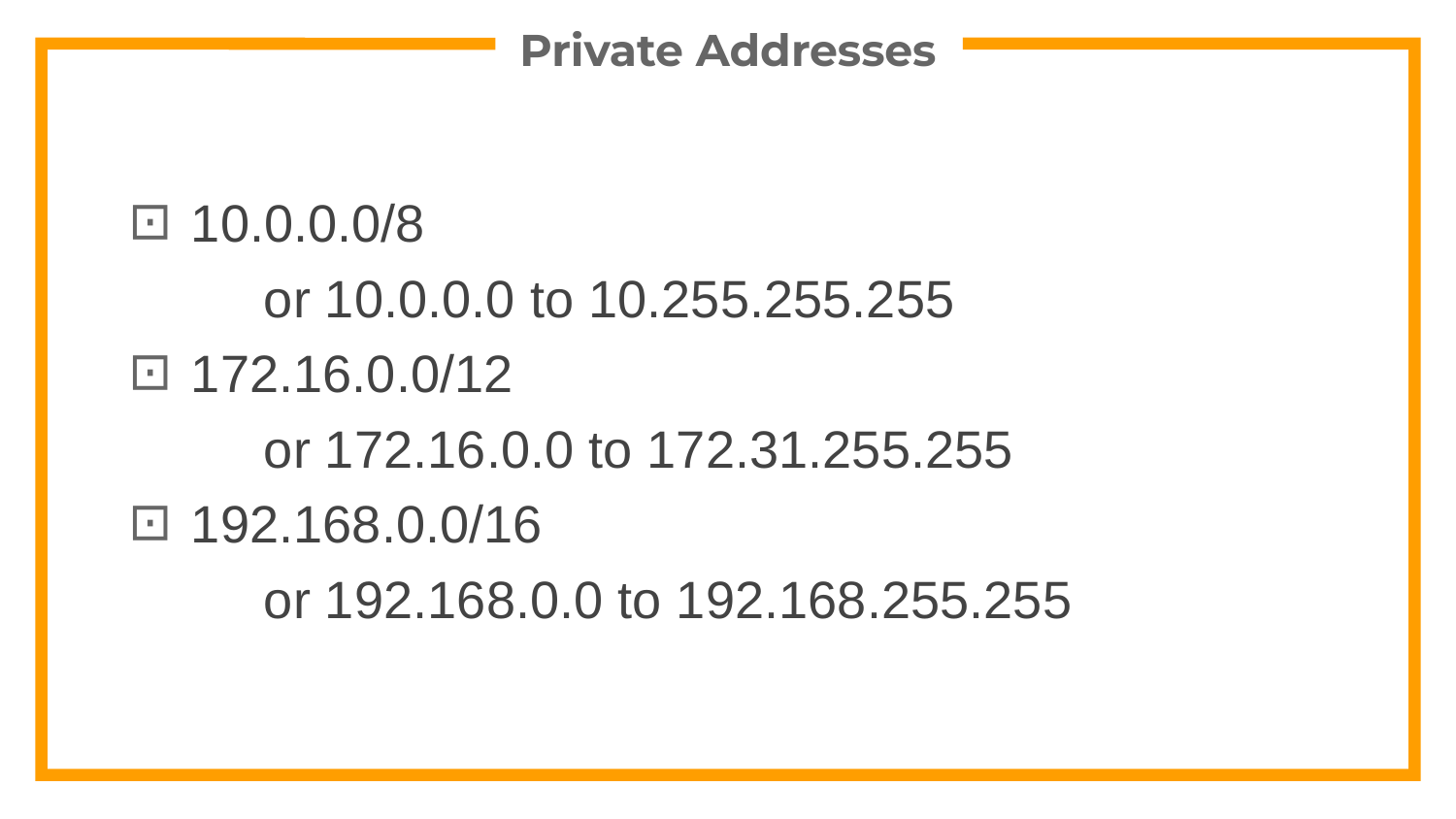

# Private Addresses
10.0.0.0/8
or 10.0.0.0 to 10.255.255.255
172.16.0.0/12
or 172.16.0.0 to 172.31.255.255
192.168.0.0/16
or 192.168.0.0 to 192.168.255.255